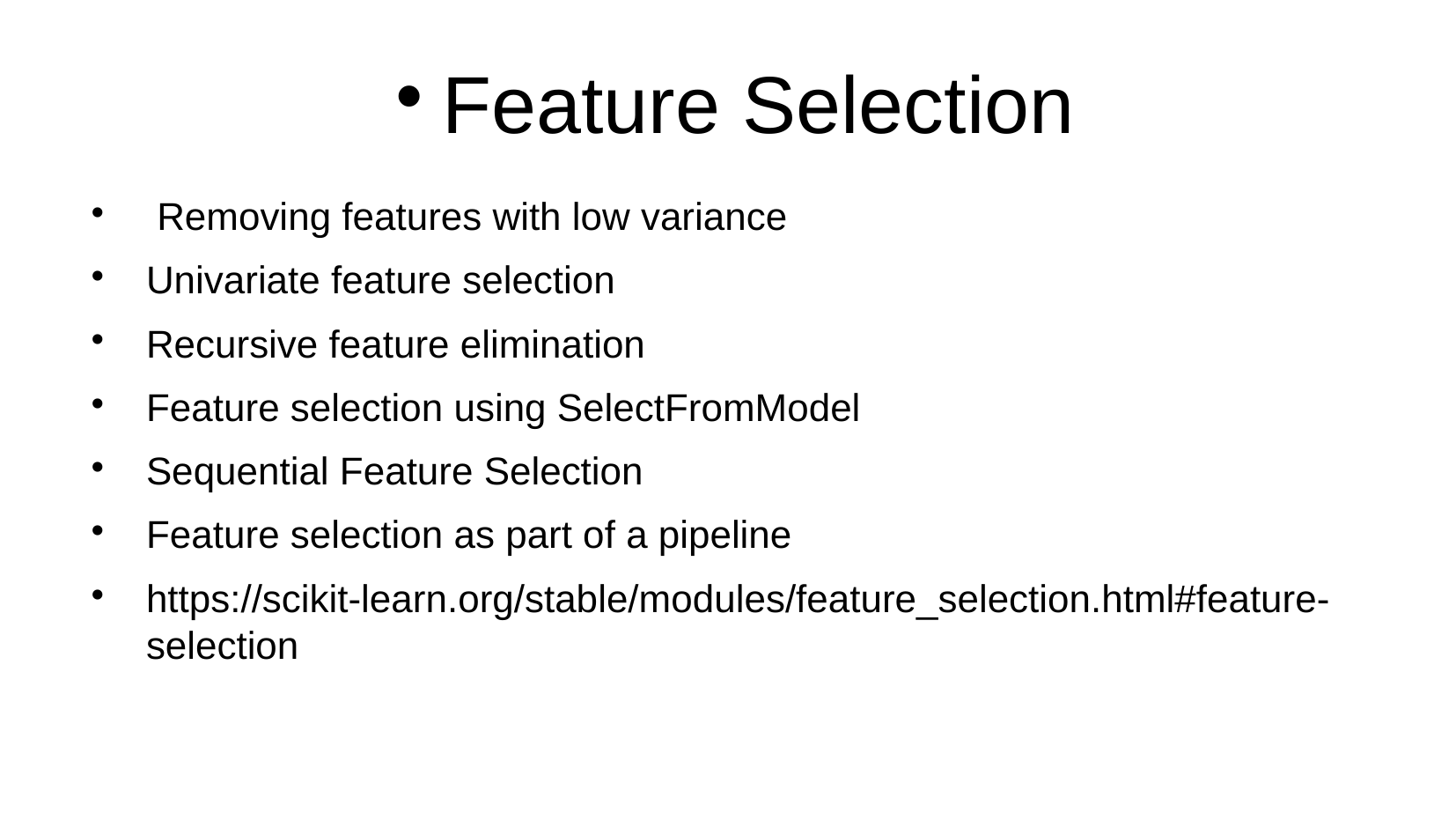

Feature Selection
 Removing features with low variance
Univariate feature selection
Recursive feature elimination
Feature selection using SelectFromModel
Sequential Feature Selection
Feature selection as part of a pipeline
https://scikit-learn.org/stable/modules/feature_selection.html#feature-selection